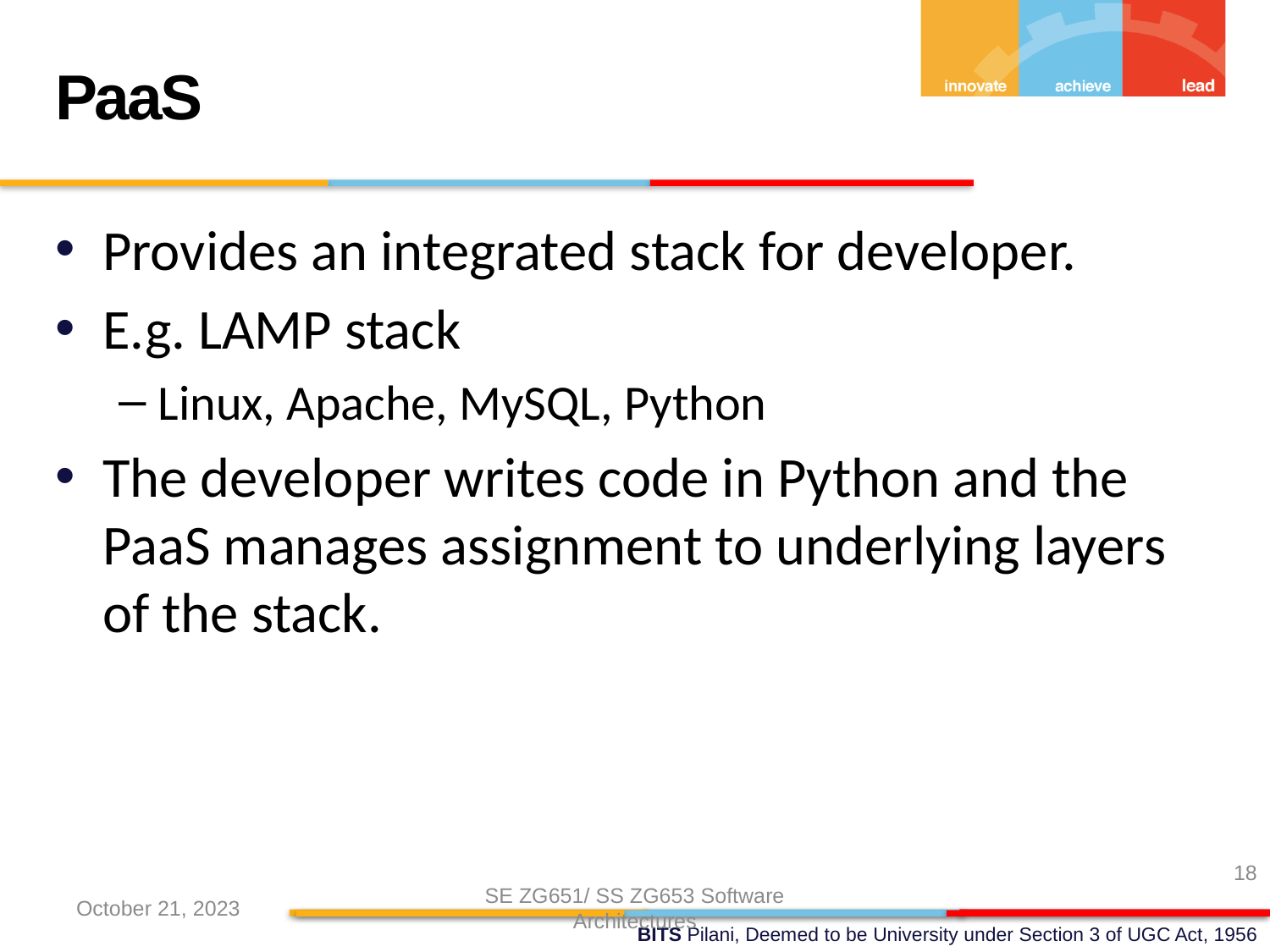

PaaS
Provides an integrated stack for developer.
E.g. LAMP stack
Linux, Apache, MySQL, Python
The developer writes code in Python and the PaaS manages assignment to underlying layers of the stack.
18
October 21, 2023
SE ZG651/ SS ZG653 Software Architectures